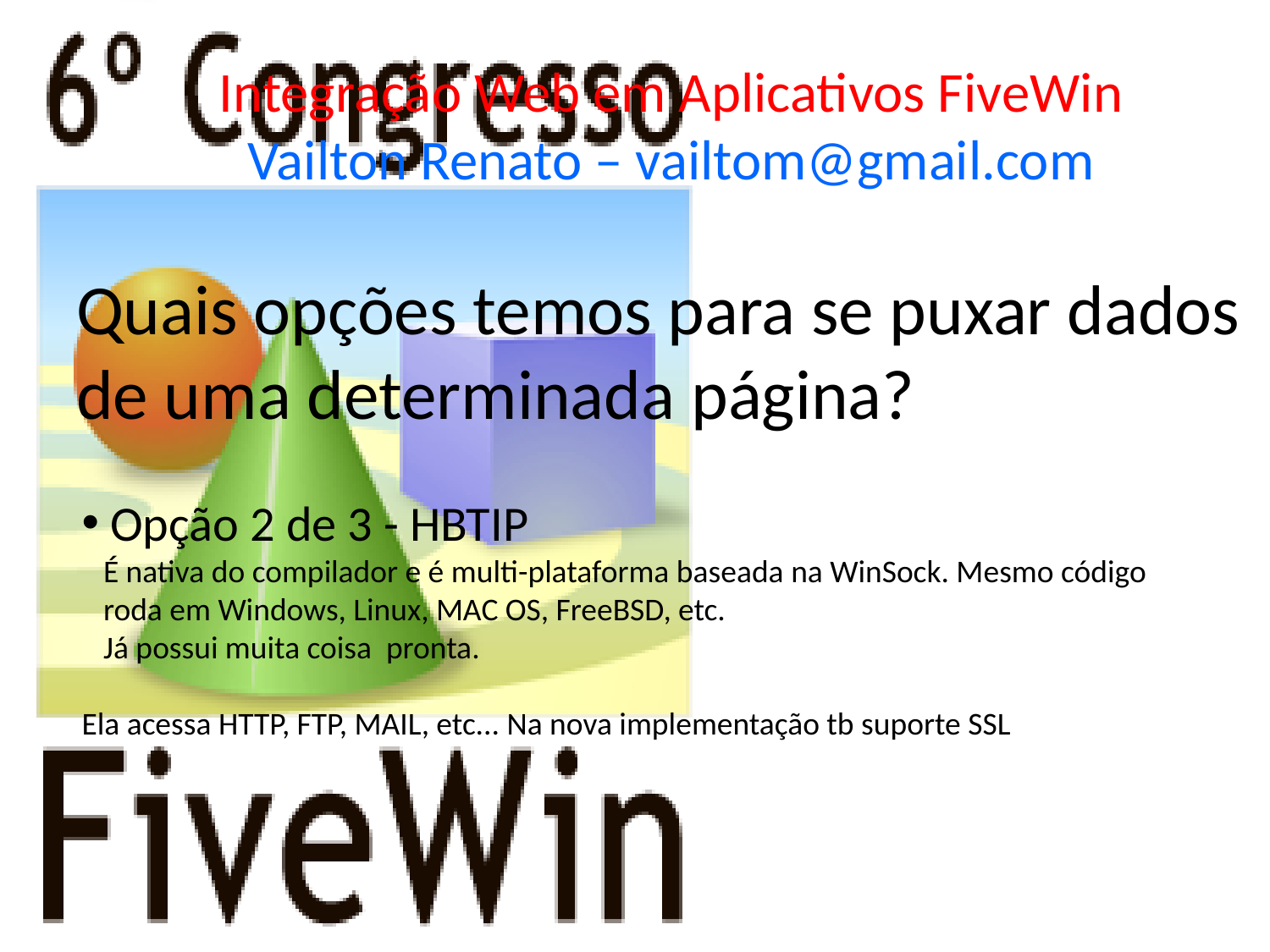

Integração Web em Aplicativos FiveWin
Vailton Renato – vailtom@gmail.com
Quais opções temos para se puxar dados
de uma determinada página?
 Opção 2 de 3 - HBTIP
   É nativa do compilador e é multi-plataforma baseada na WinSock. Mesmo código
   roda em Windows, Linux, MAC OS, FreeBSD, etc.
   Já possui muita coisa  pronta.
Ela acessa HTTP, FTP, MAIL, etc... Na nova implementação tb suporte SSL